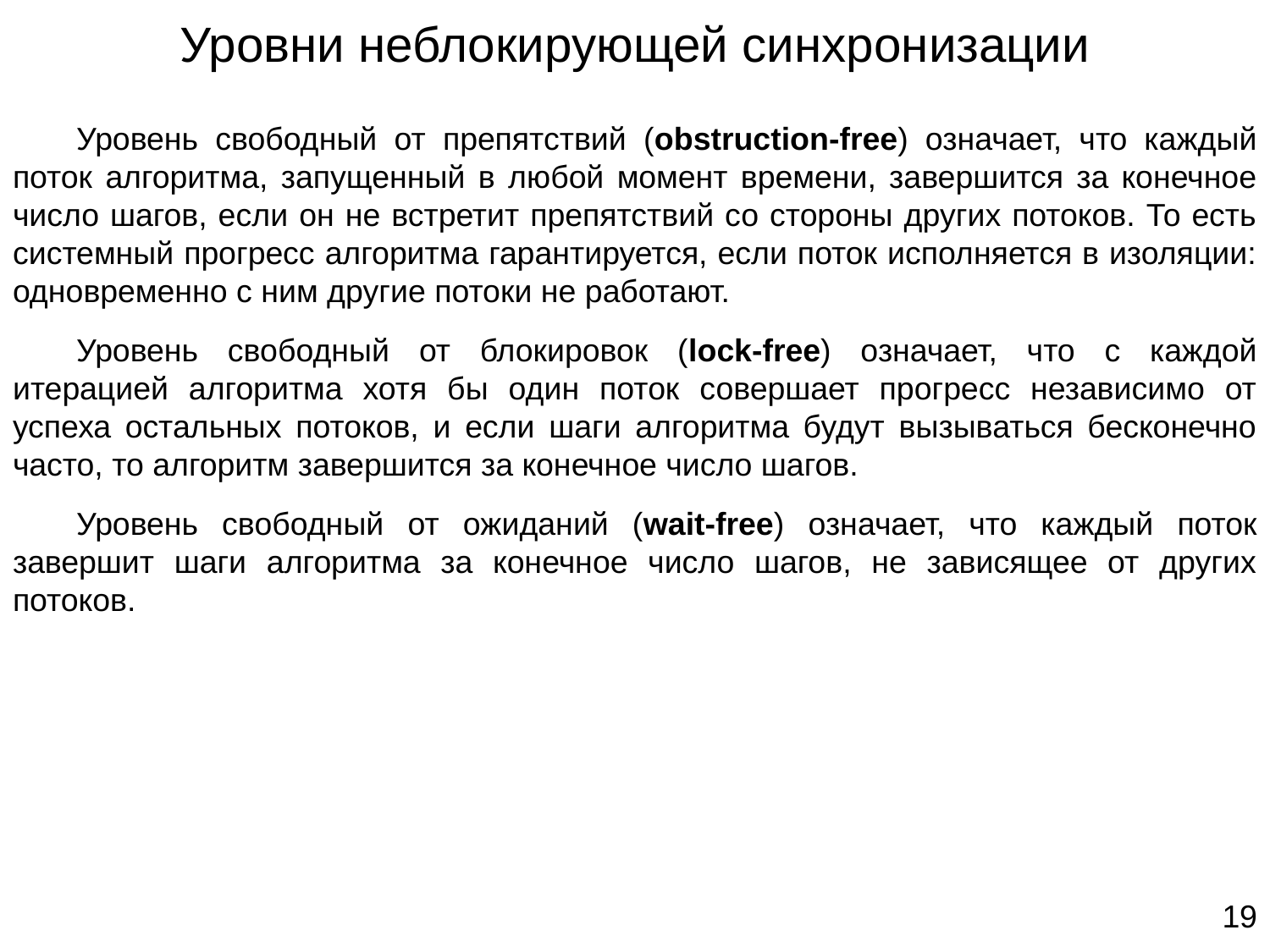

# Уровни неблокирующей синхронизации
Уровень свободный от препятствий (obstruction-free) означает, что каждый поток алгоритма, запущенный в любой момент времени, завершится за конечное число шагов, если он не встретит препятствий со стороны других потоков. То есть системный прогресс алгоритма гарантируется, если поток исполняется в изоляции: одновременно с ним другие потоки не работают.
Уровень свободный от блокировок (lock-free) означает, что с каждой итерацией алгоритма хотя бы один поток совершает прогресс независимо от успеха остальных потоков, и если шаги алгоритма будут вызываться бесконечно часто, то алгоритм завершится за конечное число шагов.
Уровень свободный от ожиданий (wait-free) означает, что каждый поток завершит шаги алгоритма за конечное число шагов, не зависящее от других потоков.
19